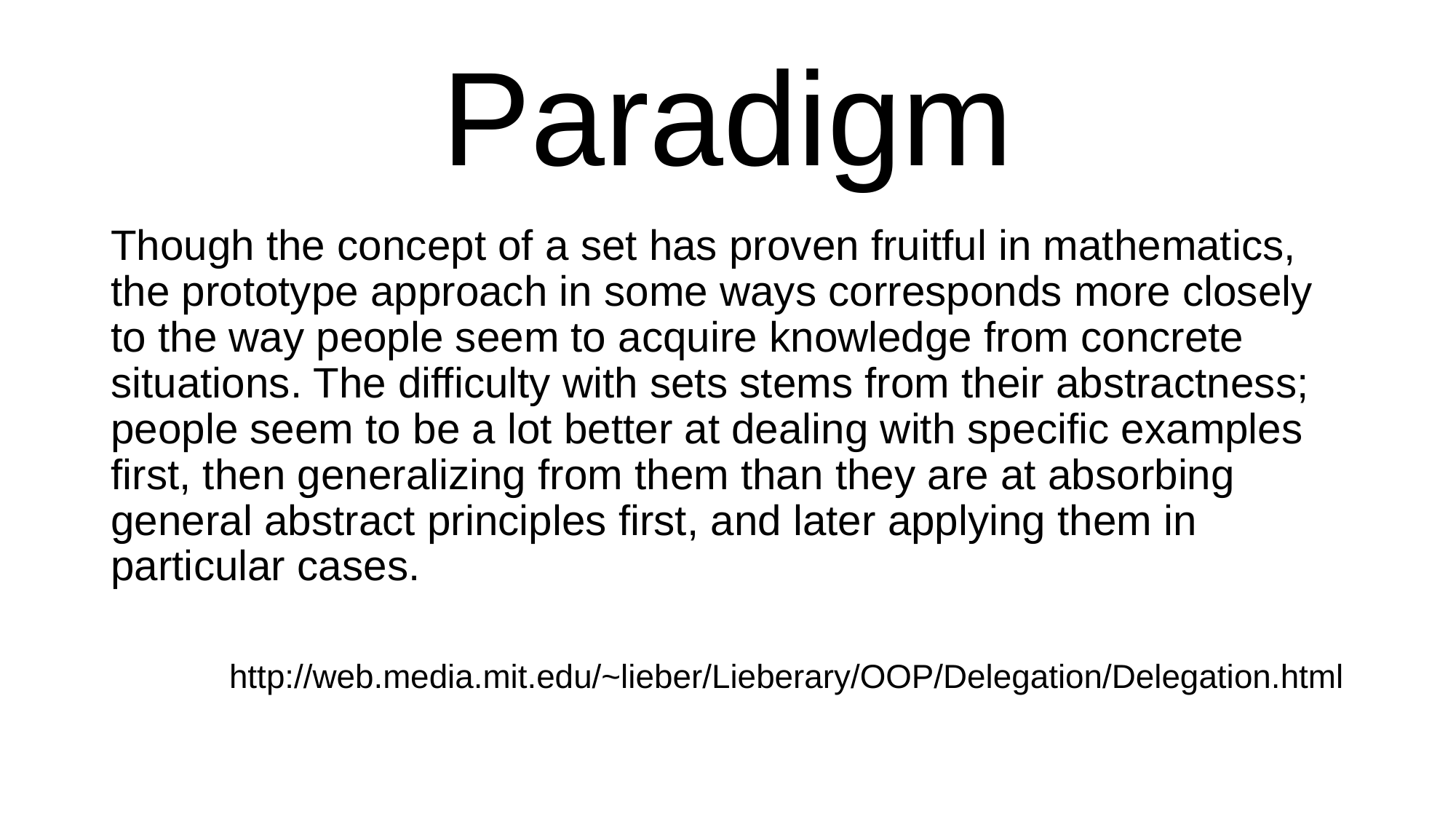

# Paradigm
Though the concept of a set has proven fruitful in mathematics, the prototype approach in some ways corresponds more closely to the way people seem to acquire knowledge from concrete situations. The difficulty with sets stems from their abstractness; people seem to be a lot better at dealing with specific examples first, then generalizing from them than they are at absorbing general abstract principles first, and later applying them in particular cases.

http://web.media.mit.edu/~lieber/Lieberary/OOP/Delegation/Delegation.html